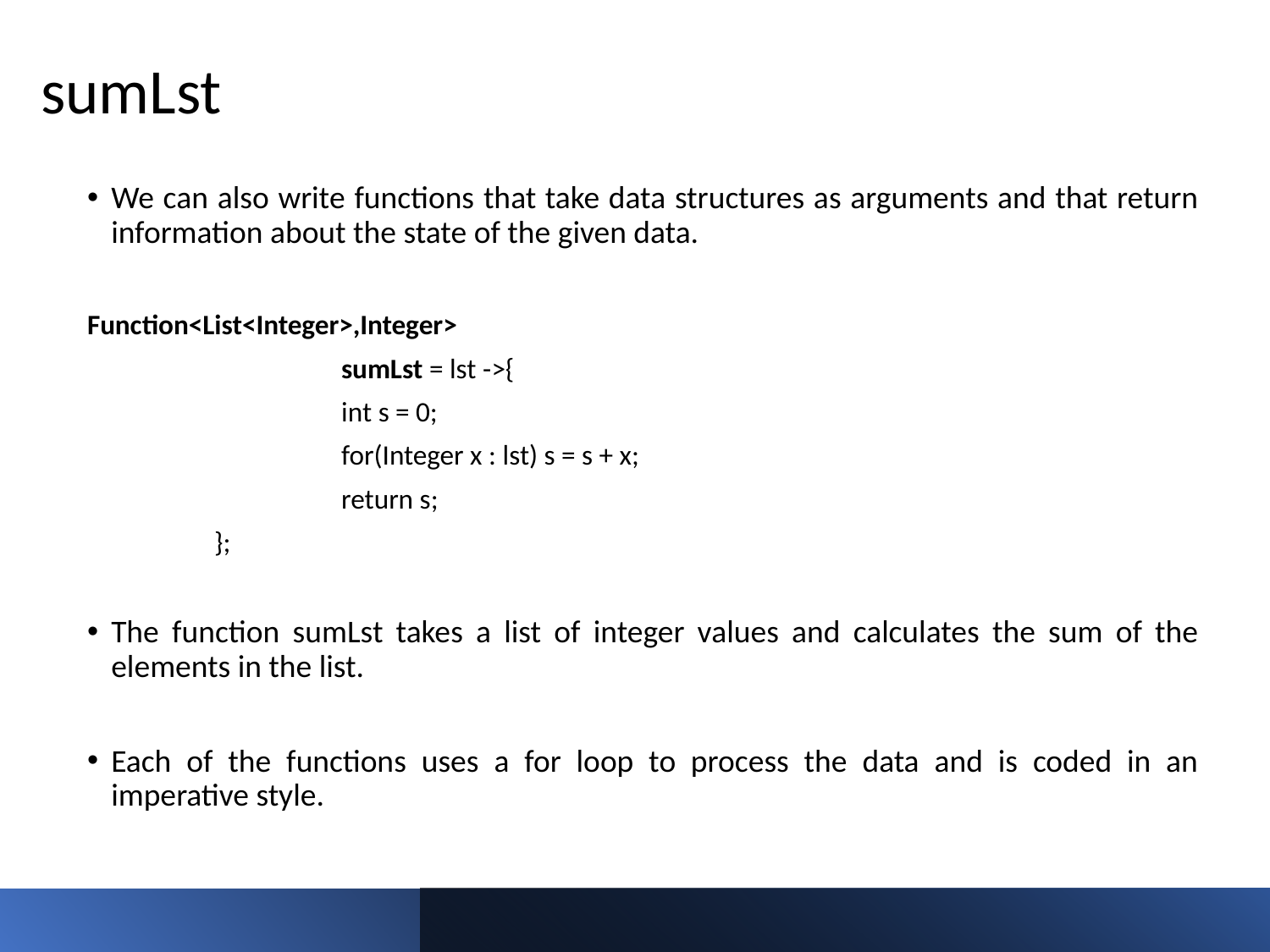

sumLst
We can also write functions that take data structures as arguments and that return information about the state of the given data.

Function<List<Integer>,Integer>
		sumLst = lst ->{
 		int s = 0;
 		for(Integer x : lst) s = s + x;
 		return s;
	};

The function sumLst takes a list of integer values and calculates the sum of the elements in the list.

Each of the functions uses a for loop to process the data and is coded in an imperative style.